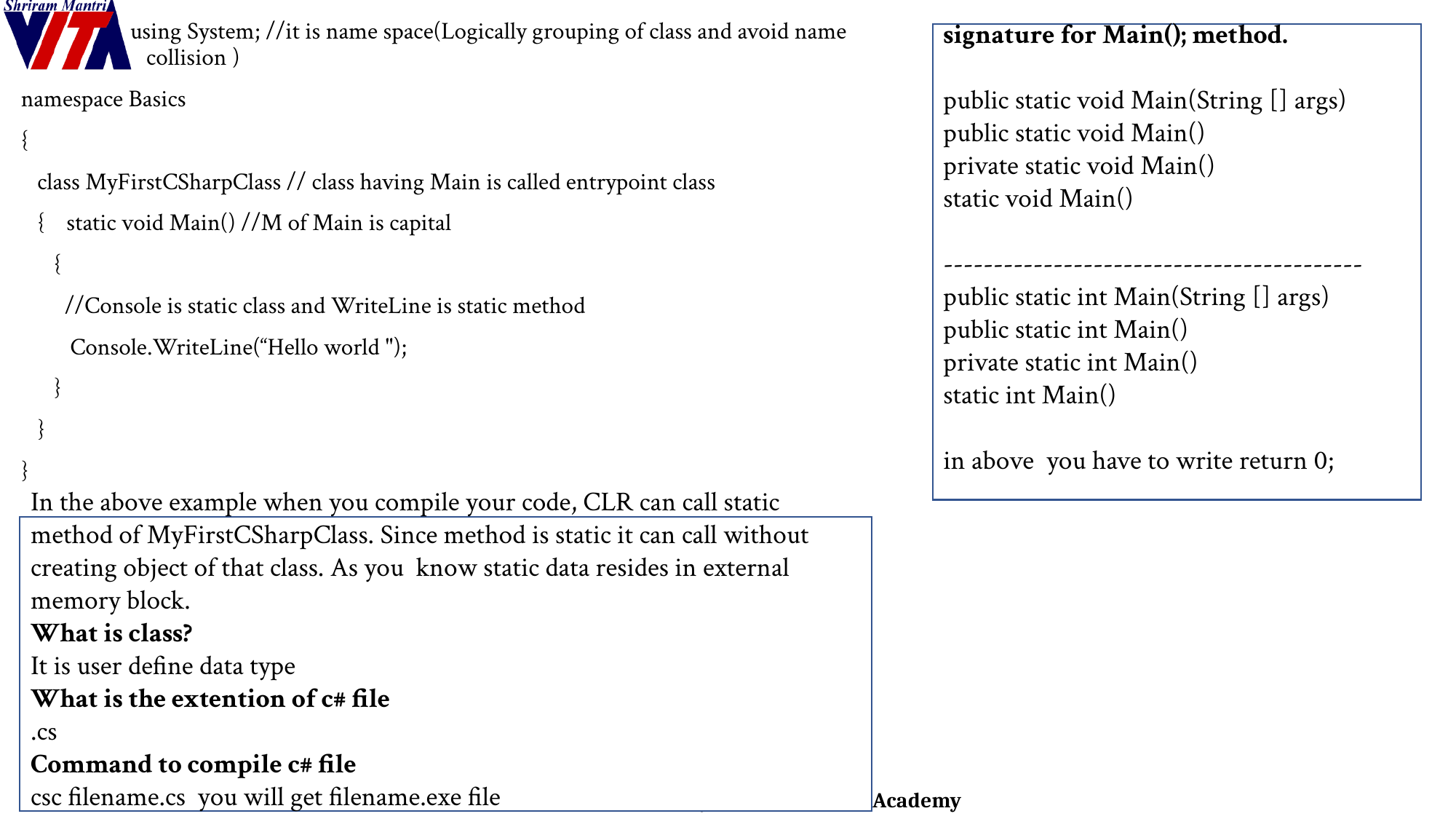

using System; //it is name space(Logically grouping of class and avoid name	   collision )
namespace Basics
{
   class MyFirstCSharpClass // class having Main is called entrypoint class
   {    static void Main() //M of Main is capital
      {
        //Console is static class and WriteLine is static method
         Console.WriteLine(“Hello world ");
      }
   }
}
signature for Main(); method.

public static void Main(String [] args)
public static void Main()
private static void Main()
static void Main()

------------------------------------------
public static int Main(String [] args)
public static int Main()
private static int Main()
static int Main()

in above  you have to write return 0;

In the above example when you compile your code, CLR can call static method of MyFirstCSharpClass. Since method is static it can call without creating object of that class. As you  know static data resides in external memory block.
What is class?
It is user define data type
What is the extention of c# file
.cs
Command to compile c# file
csc filename.cs  you will get filename.exe file